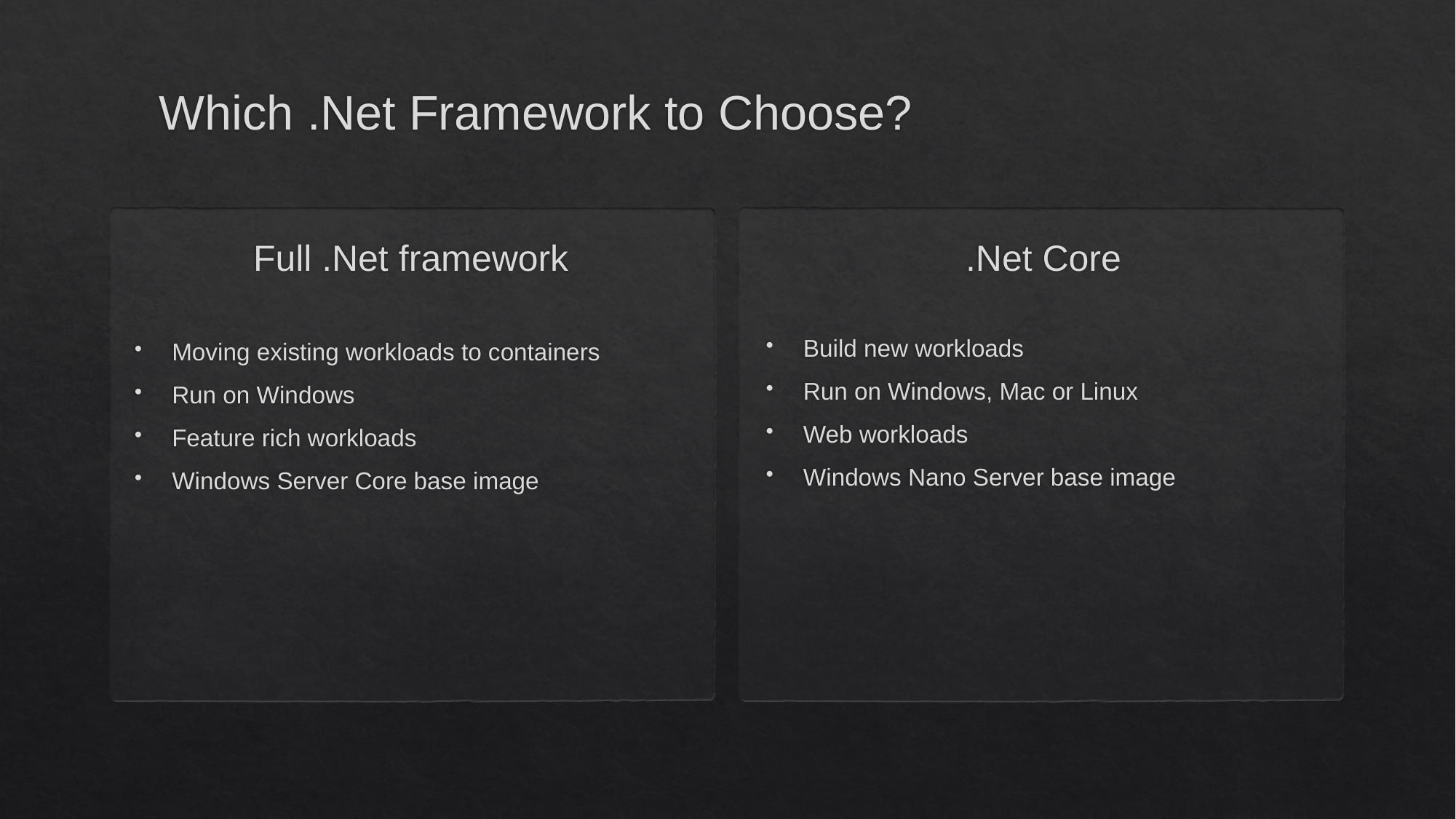

# Which .Net Framework to Choose?
Full .Net framework
.Net Core

Moving existing workloads to containers
Run on Windows
Feature rich workloads
Windows Server Core base image

Build new workloads
Run on Windows, Mac or Linux
Web workloads
Windows Nano Server base image